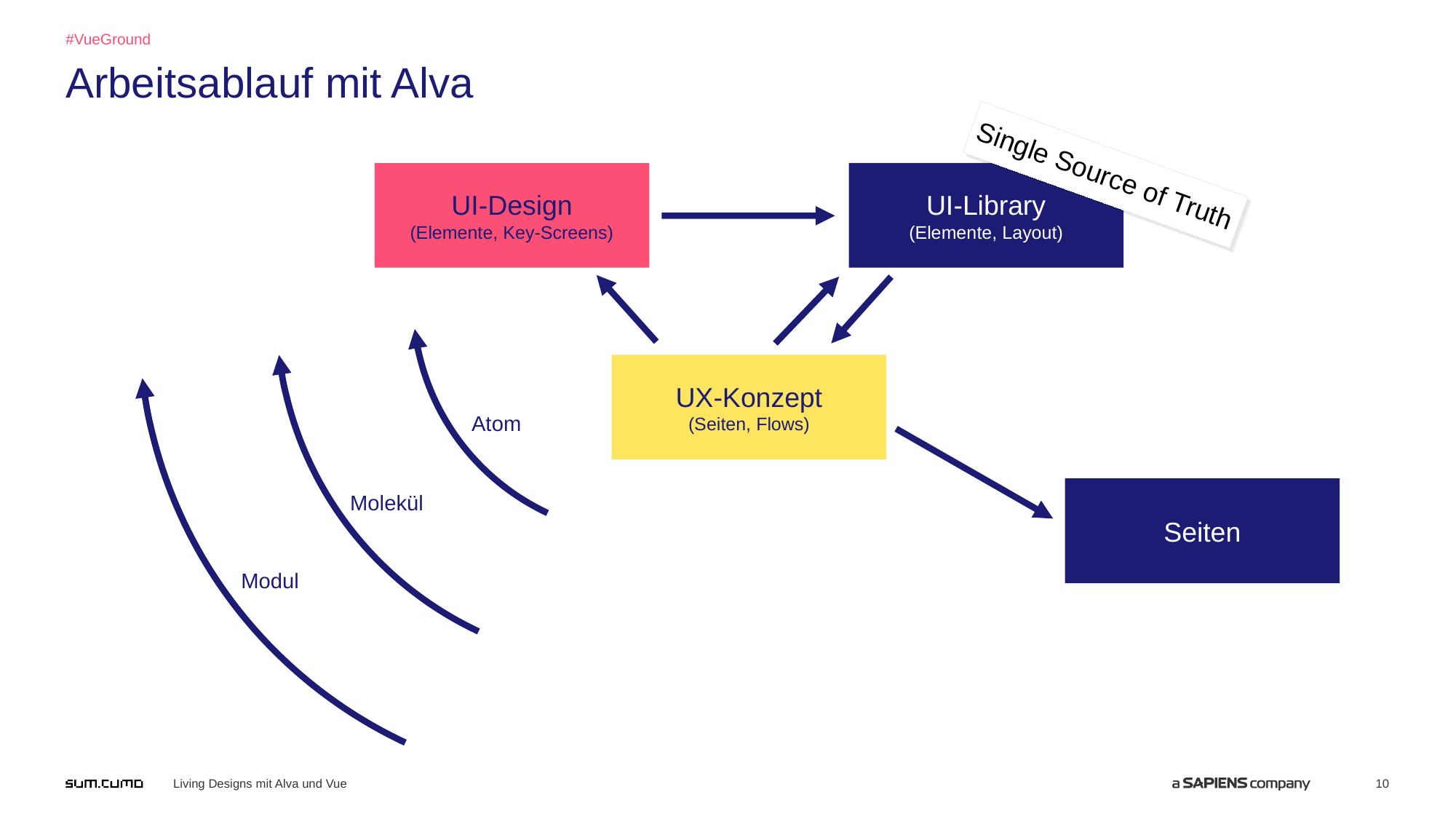

#VueGround
Arbeitsablauf mit Alva

Single Source of Truth
UI-Design
(Elemente, Key-Screens)
UI-Library
(Elemente, Layout)

UX-Konzept
(Seiten, Flows)
Atom

Seiten
Molekül
Modul
Living Designs mit Alva und Vue
10